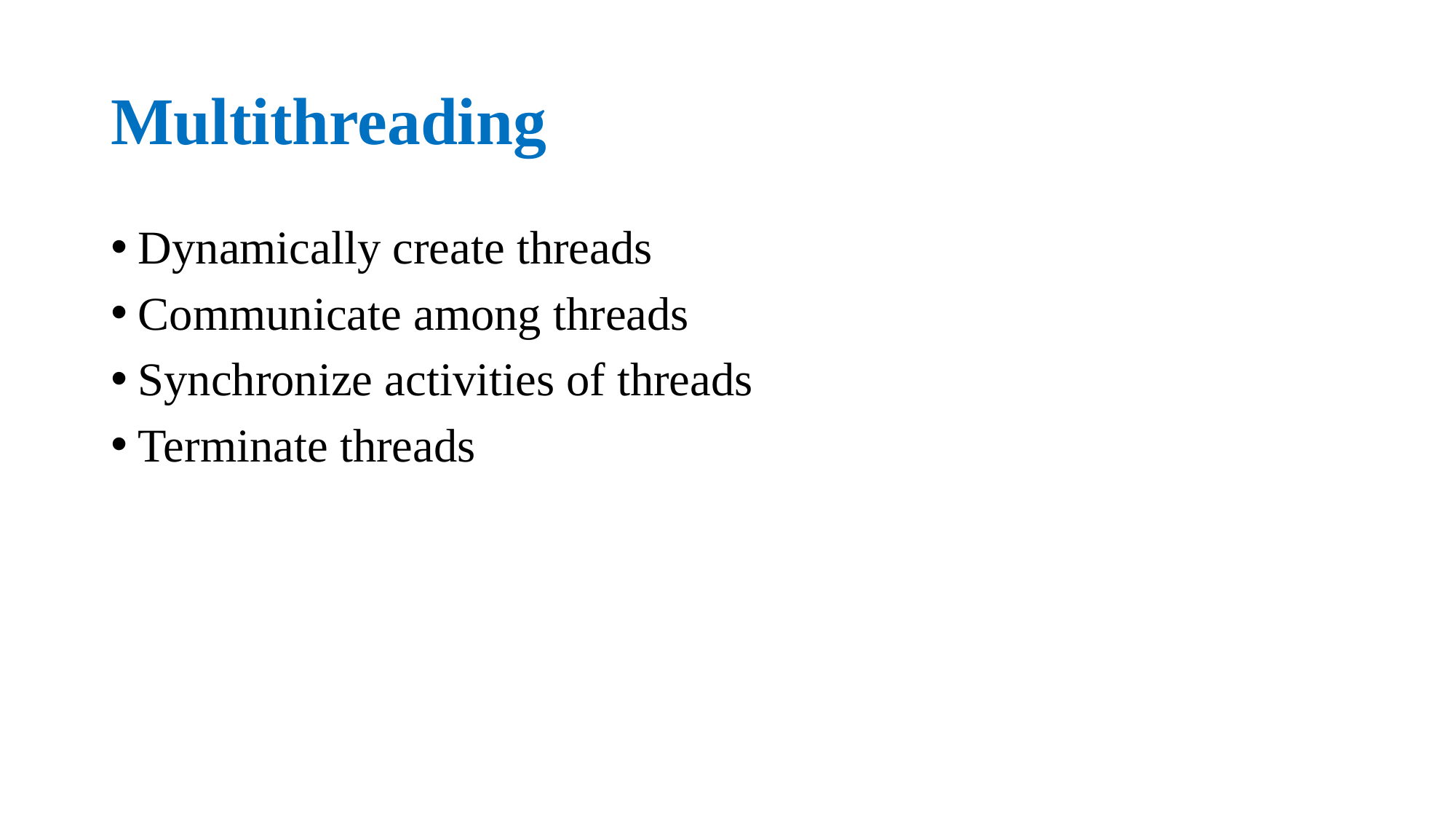

# Multithreading
Dynamically create threads
Communicate among threads
Synchronize activities of threads
Terminate threads